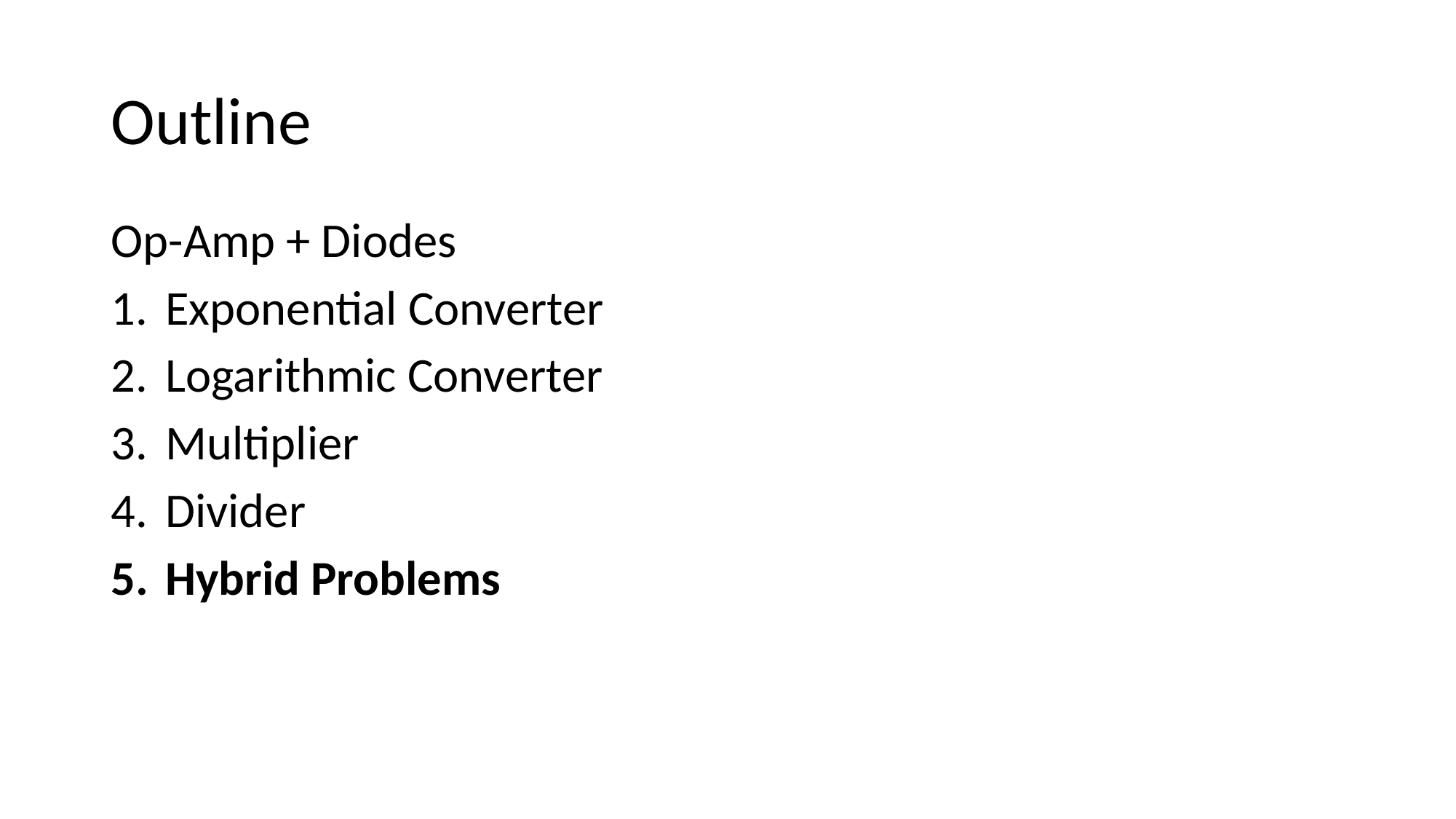

# Outline
Op-Amp + Diodes
Exponential Converter
Logarithmic Converter
Multiplier
Divider
Hybrid Problems